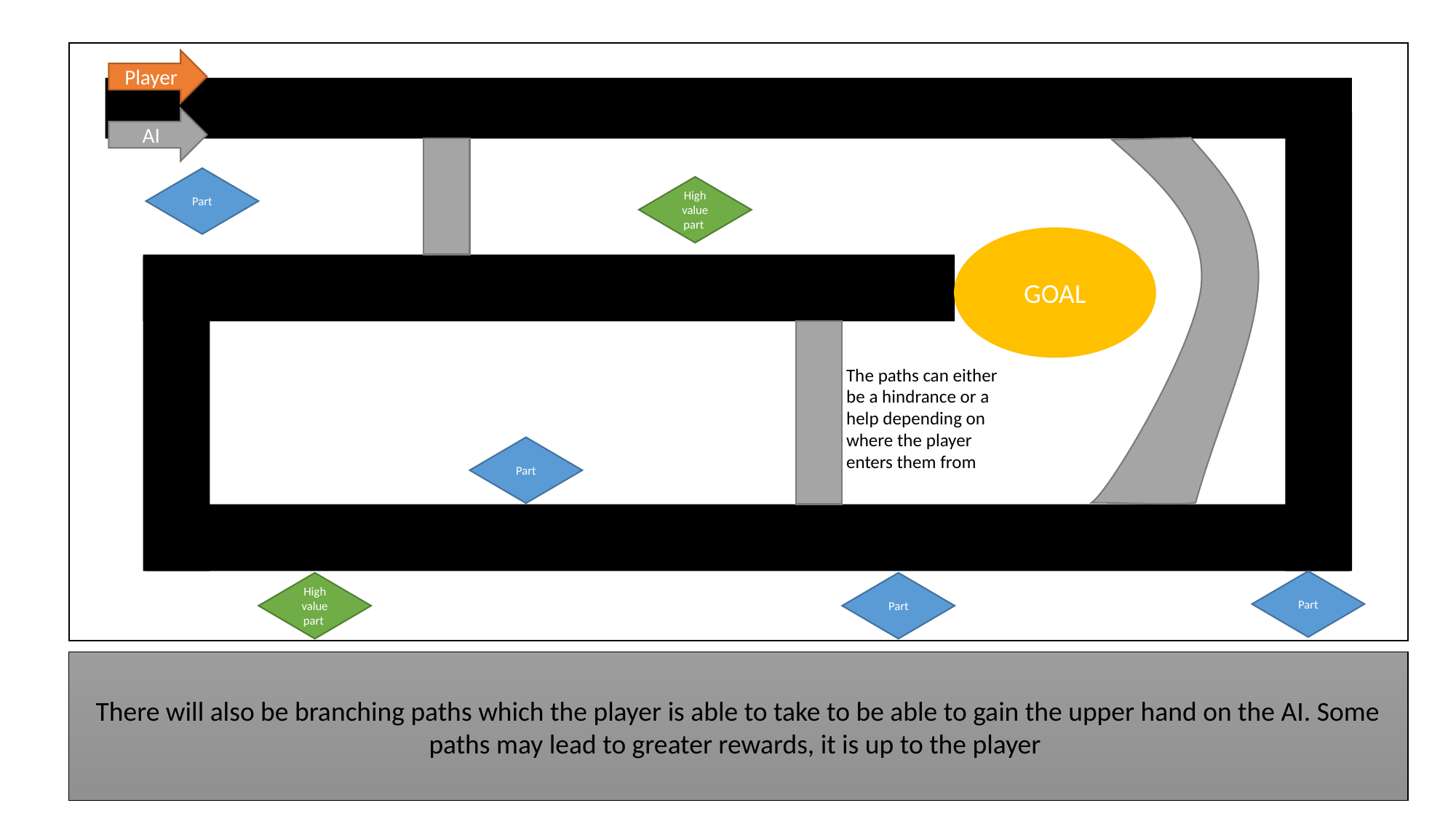

Player

AI

Part
High value part
GOAL

The paths can either be a hindrance or a help depending on where the player enters them from

Part

Part
High value part
Part
There will also be branching paths which the player is able to take to be able to gain the upper hand on the AI. Some paths may lead to greater rewards, it is up to the player